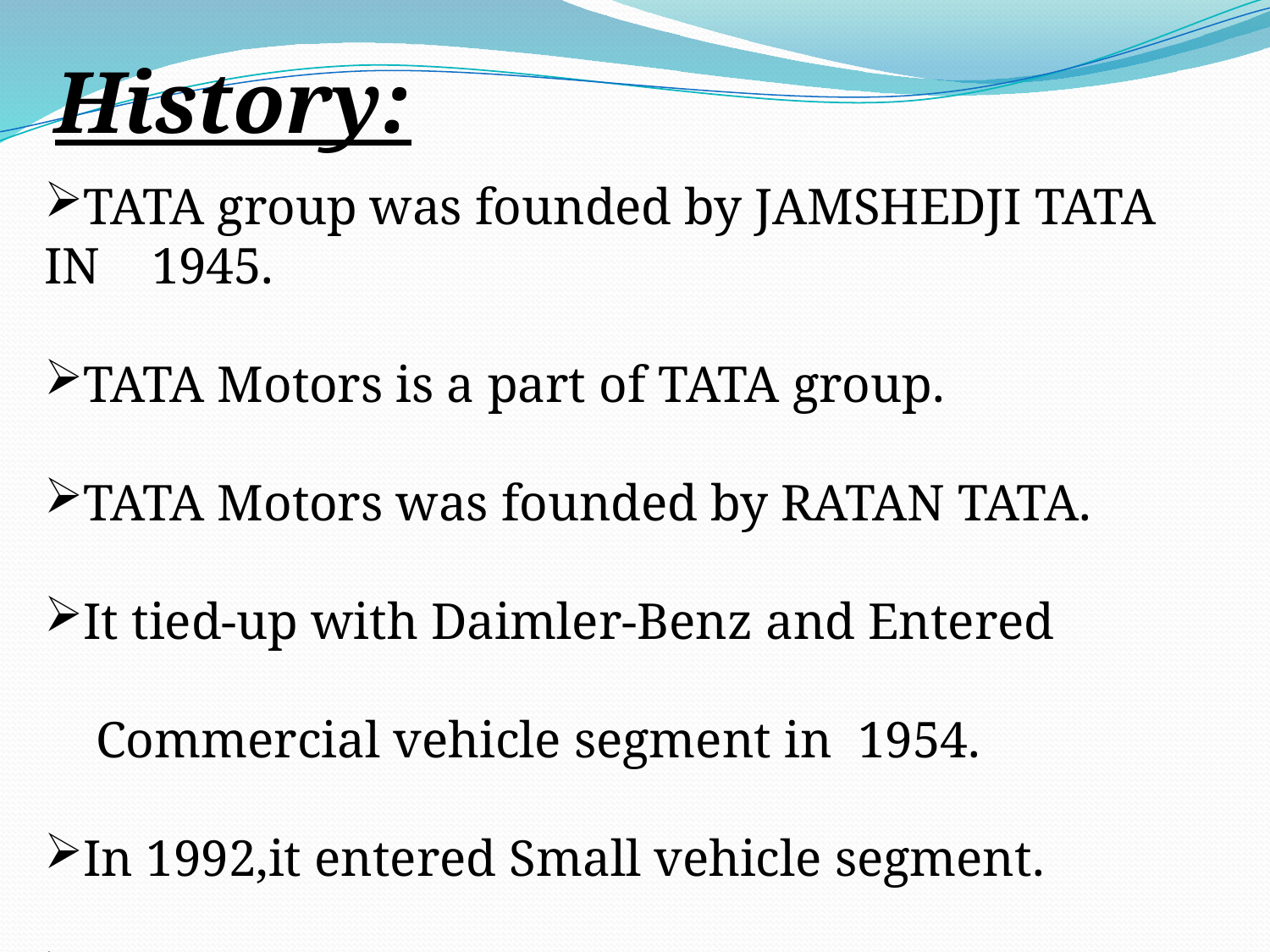

History:
TATA group was founded by JAMSHEDJI TATA IN    1945.

TATA Motors is a part of TATA group.

TATA Motors was founded by RATAN TATA.

It tied-up with Daimler-Benz and Entered
    Commercial vehicle segment in  1954.

In 1992,it entered Small vehicle segment.

The headquarter of TATA group is in Mumbai.